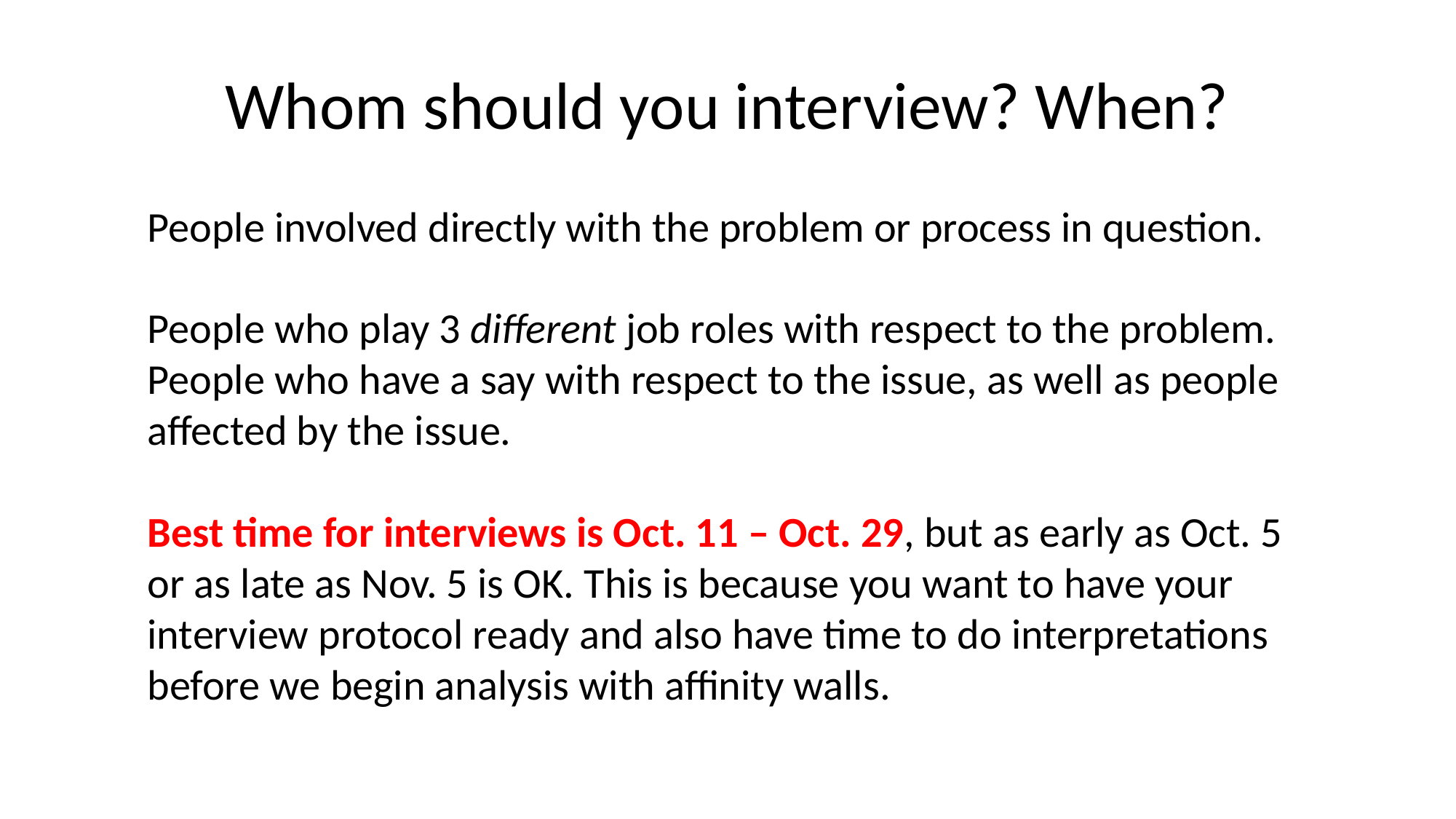

# Whom should you interview? When?
People involved directly with the problem or process in question.
People who play 3 different job roles with respect to the problem. People who have a say with respect to the issue, as well as people affected by the issue.
Best time for interviews is Oct. 11 – Oct. 29, but as early as Oct. 5 or as late as Nov. 5 is OK. This is because you want to have your interview protocol ready and also have time to do interpretations before we begin analysis with affinity walls.